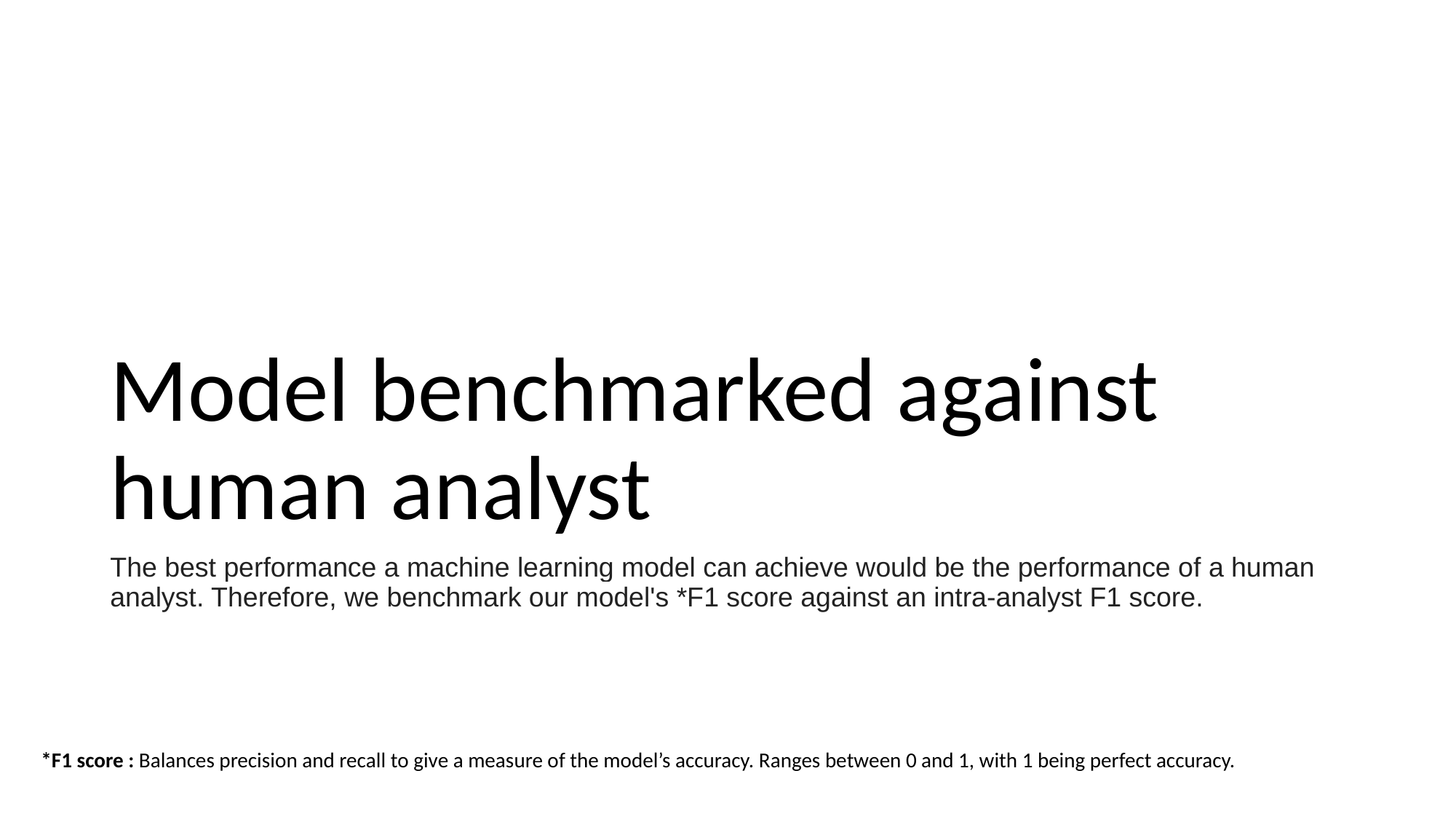

# Model benchmarked against human analyst
The best performance a machine learning model can achieve would be the performance of a human analyst. Therefore, we benchmark our model's *F1 score against an intra-analyst F1 score.
*F1 score : Balances precision and recall to give a measure of the model’s accuracy. Ranges between 0 and 1, with 1 being perfect accuracy.